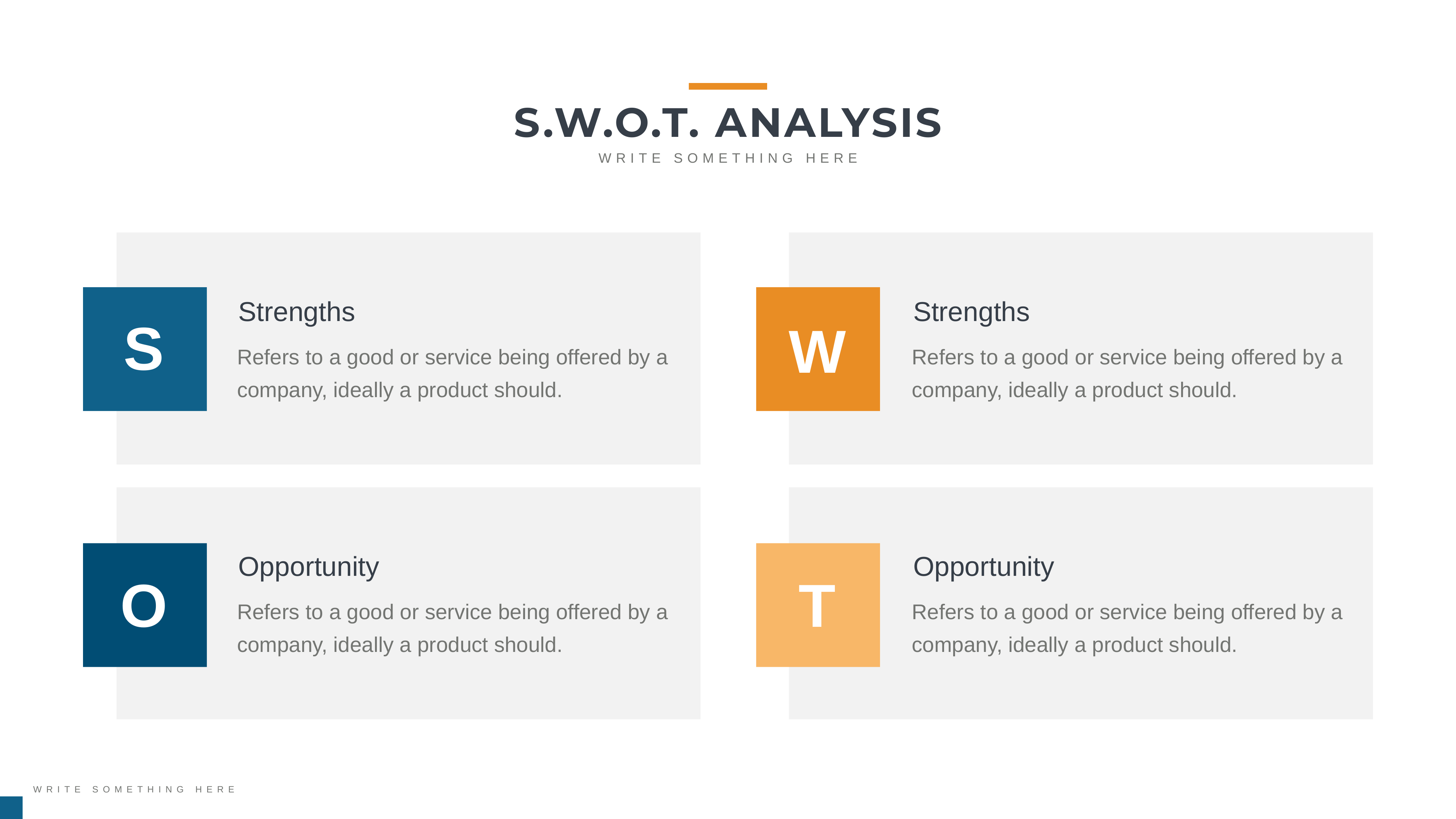

S.W.O.T. ANALYSIS
WRITE SOMETHING HERE

Strengths
Refers to a good or service being offered by a company, ideally a product should.
Strengths
Refers to a good or service being offered by a company, ideally a product should.
S
W

Opportunity
Refers to a good or service being offered by a company, ideally a product should.
Opportunity
Refers to a good or service being offered by a company, ideally a product should.
O
T
WRITE SOMETHING HERE